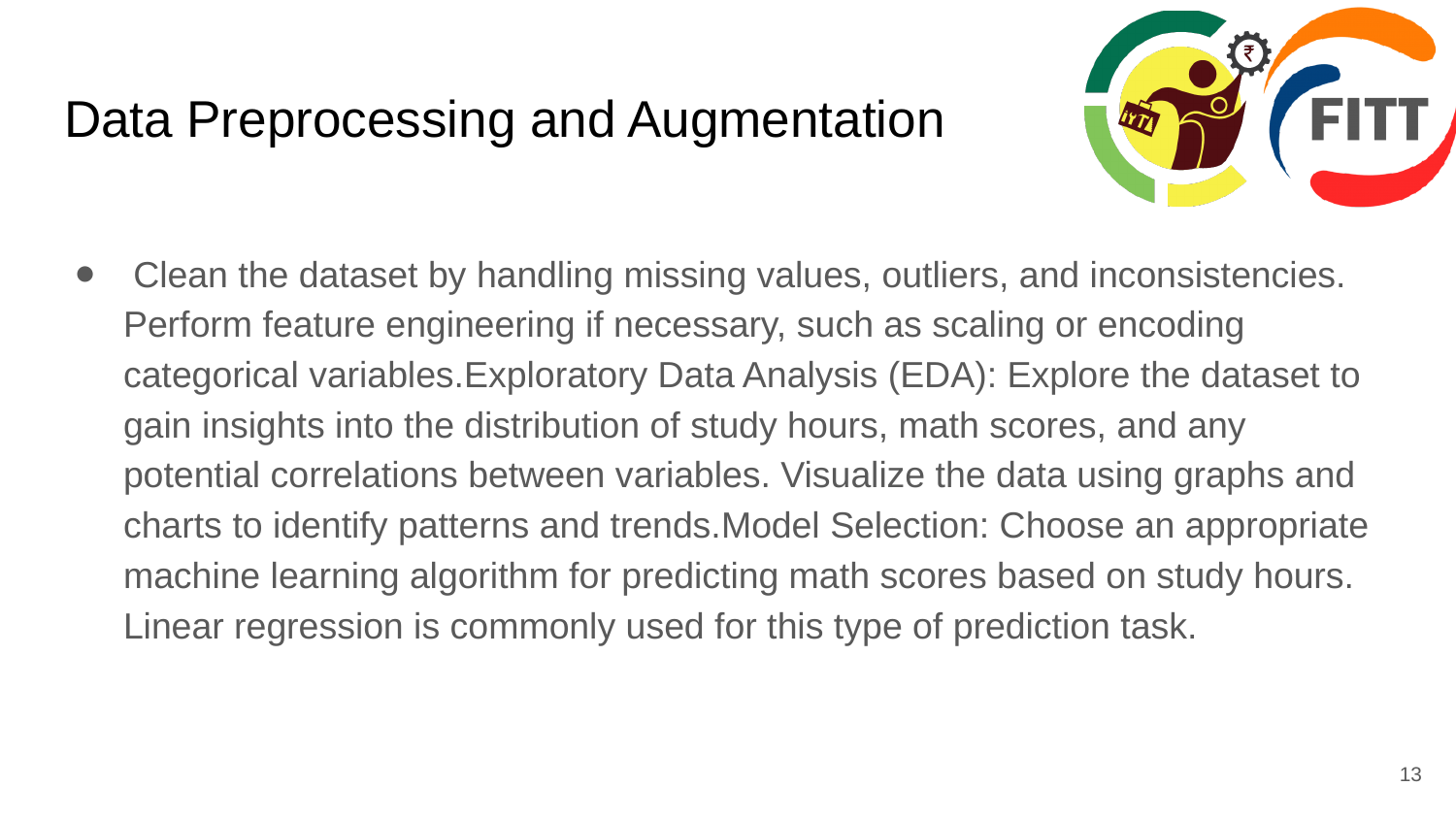

# Data Preprocessing and Augmentation
 Clean the dataset by handling missing values, outliers, and inconsistencies. Perform feature engineering if necessary, such as scaling or encoding categorical variables.Exploratory Data Analysis (EDA): Explore the dataset to gain insights into the distribution of study hours, math scores, and any potential correlations between variables. Visualize the data using graphs and charts to identify patterns and trends.Model Selection: Choose an appropriate machine learning algorithm for predicting math scores based on study hours. Linear regression is commonly used for this type of prediction task.
13